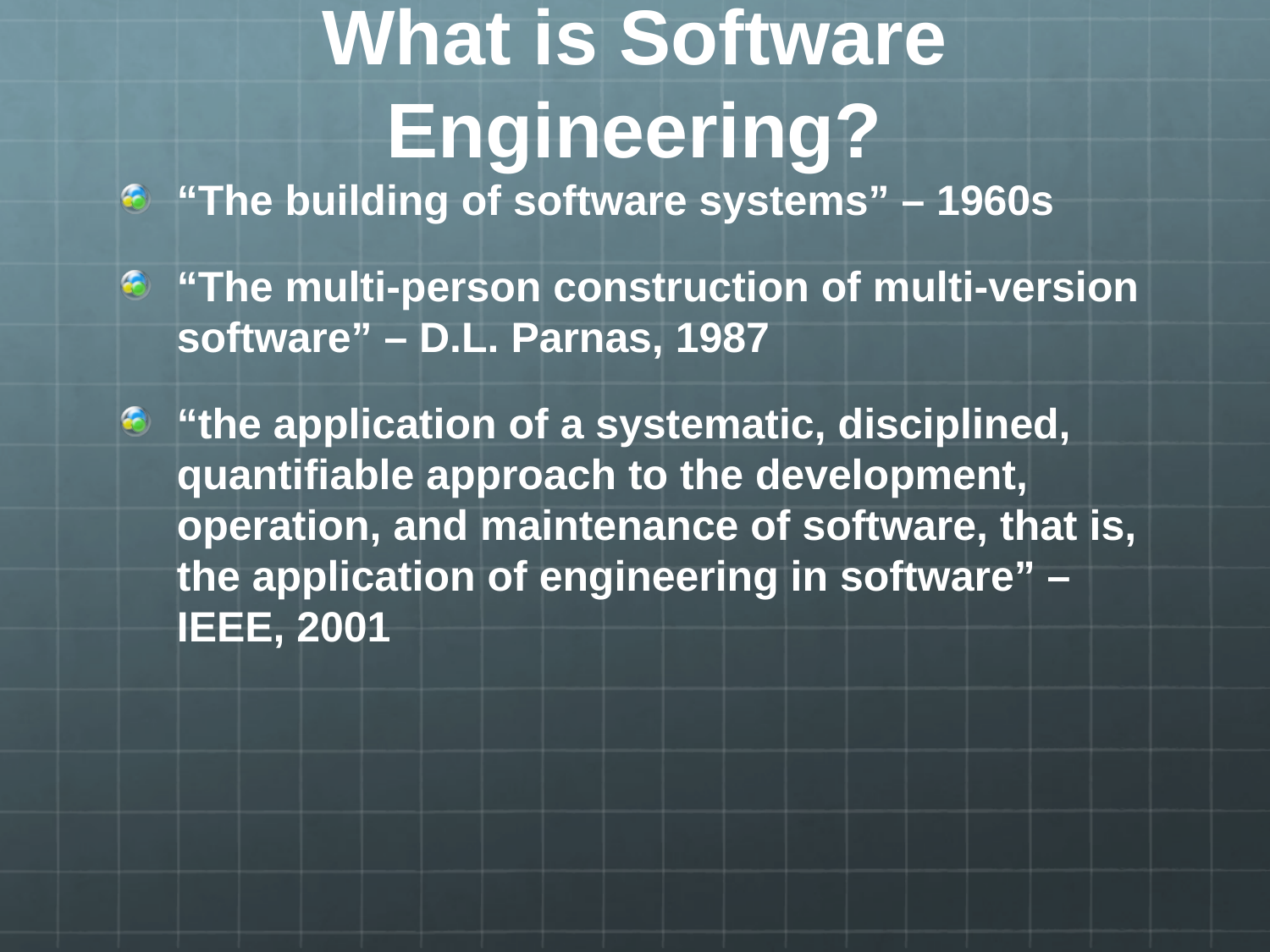

# What is Software Engineering?
“The building of software systems” – 1960s
“The multi-person construction of multi-version software” – D.L. Parnas, 1987
“the application of a systematic, disciplined, quantifiable approach to the development, operation, and maintenance of software, that is, the application of engineering in software” – IEEE, 2001